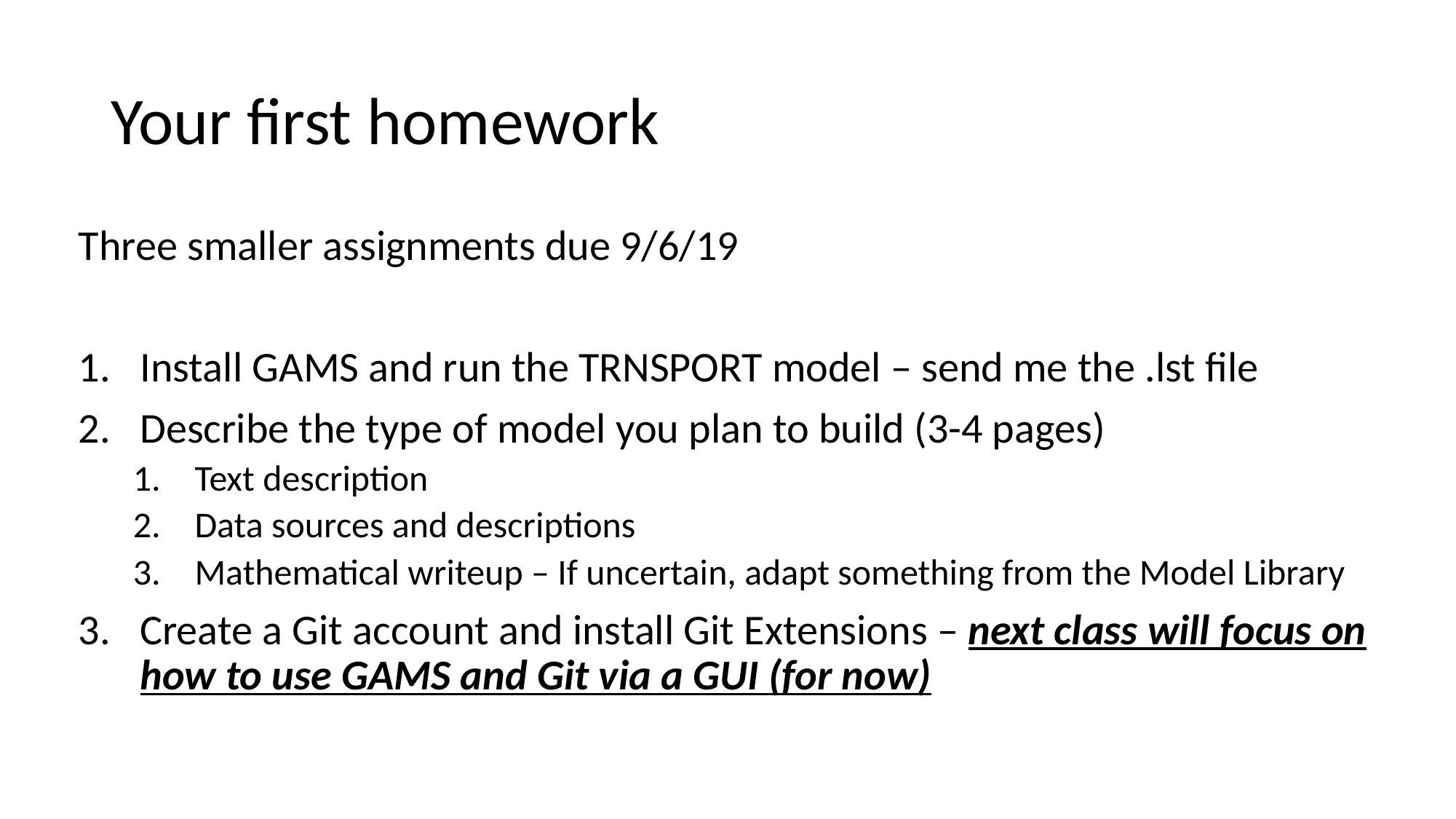

# Your first homework
Three smaller assignments due 9/6/19

Install GAMS and run the TRNSPORT model – send me the .lst file
Describe the type of model you plan to build (3-4 pages)
Text description
Data sources and descriptions
Mathematical writeup – If uncertain, adapt something from the Model Library
Create a Git account and install Git Extensions – next class will focus on how to use GAMS and Git via a GUI (for now)